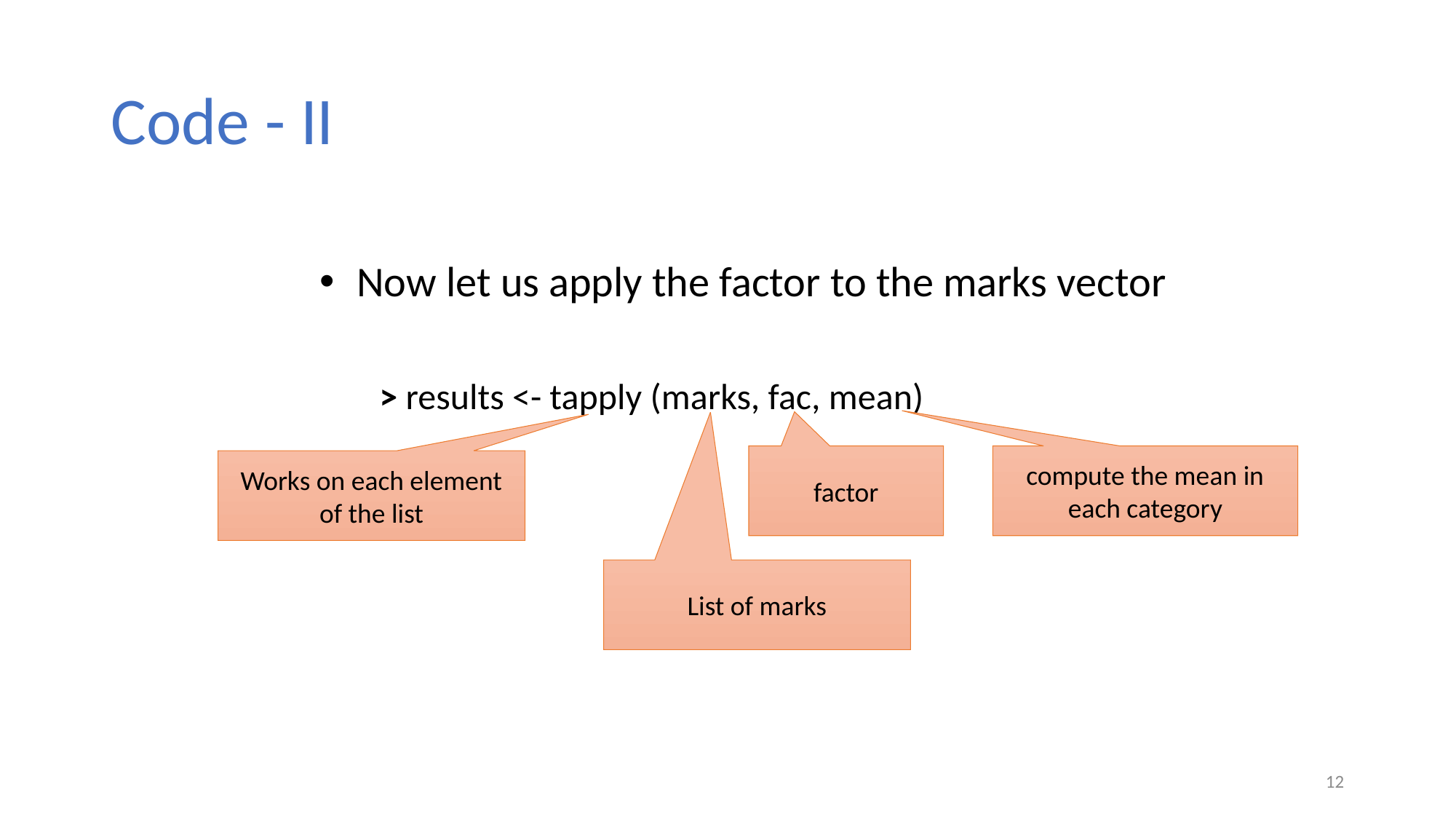

# Code - II
 Now let us apply the factor to the marks vector
> results <- tapply (marks, fac, mean)
factor
compute the mean in each category
Works on each element of the list
List of marks
12